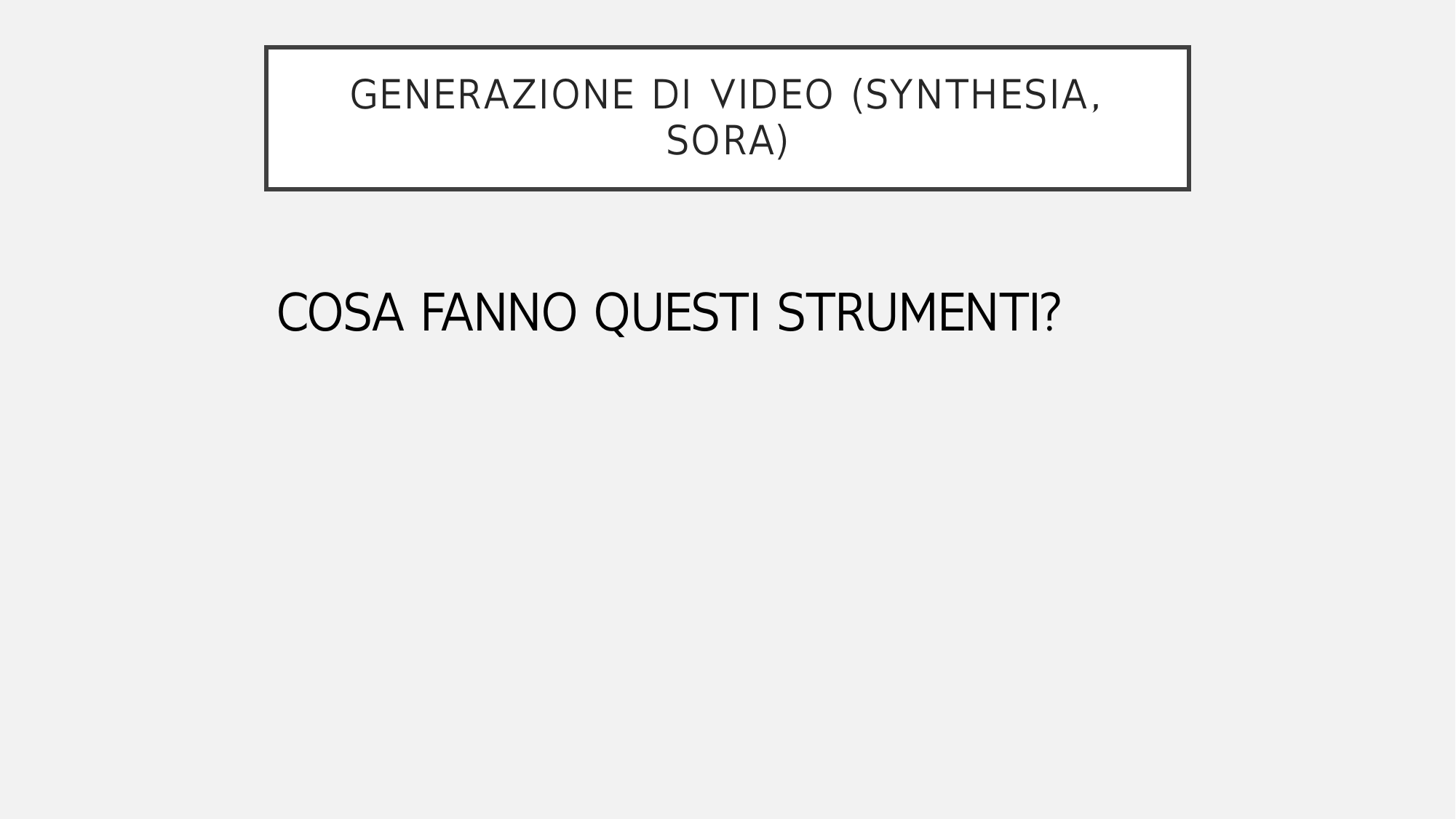

# Generazione di Video (Synthesia, sora)
COSA FANNO QUESTI STRUMENTI?